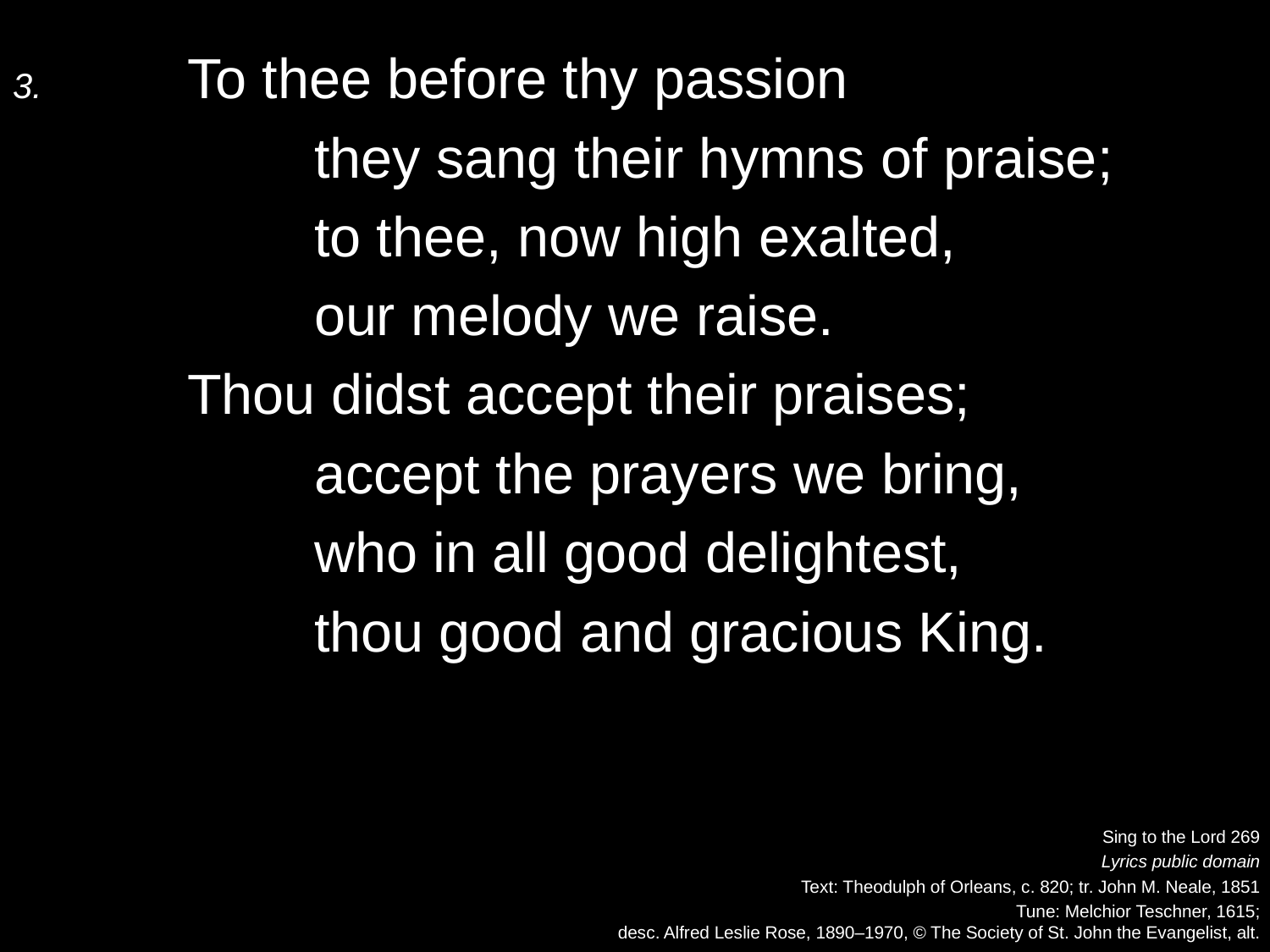

3.	To thee before thy passion
		they sang their hymns of praise;
		to thee, now high exalted,
		our melody we raise.
	Thou didst accept their praises;
		accept the prayers we bring,
		who in all good delightest,
		thou good and gracious King.
Sing to the Lord 269
Lyrics public domain
Text: Theodulph of Orleans, c. 820; tr. John M. Neale, 1851
Tune: Melchior Teschner, 1615;
desc. Alfred Leslie Rose, 1890–1970, © The Society of St. John the Evangelist, alt.